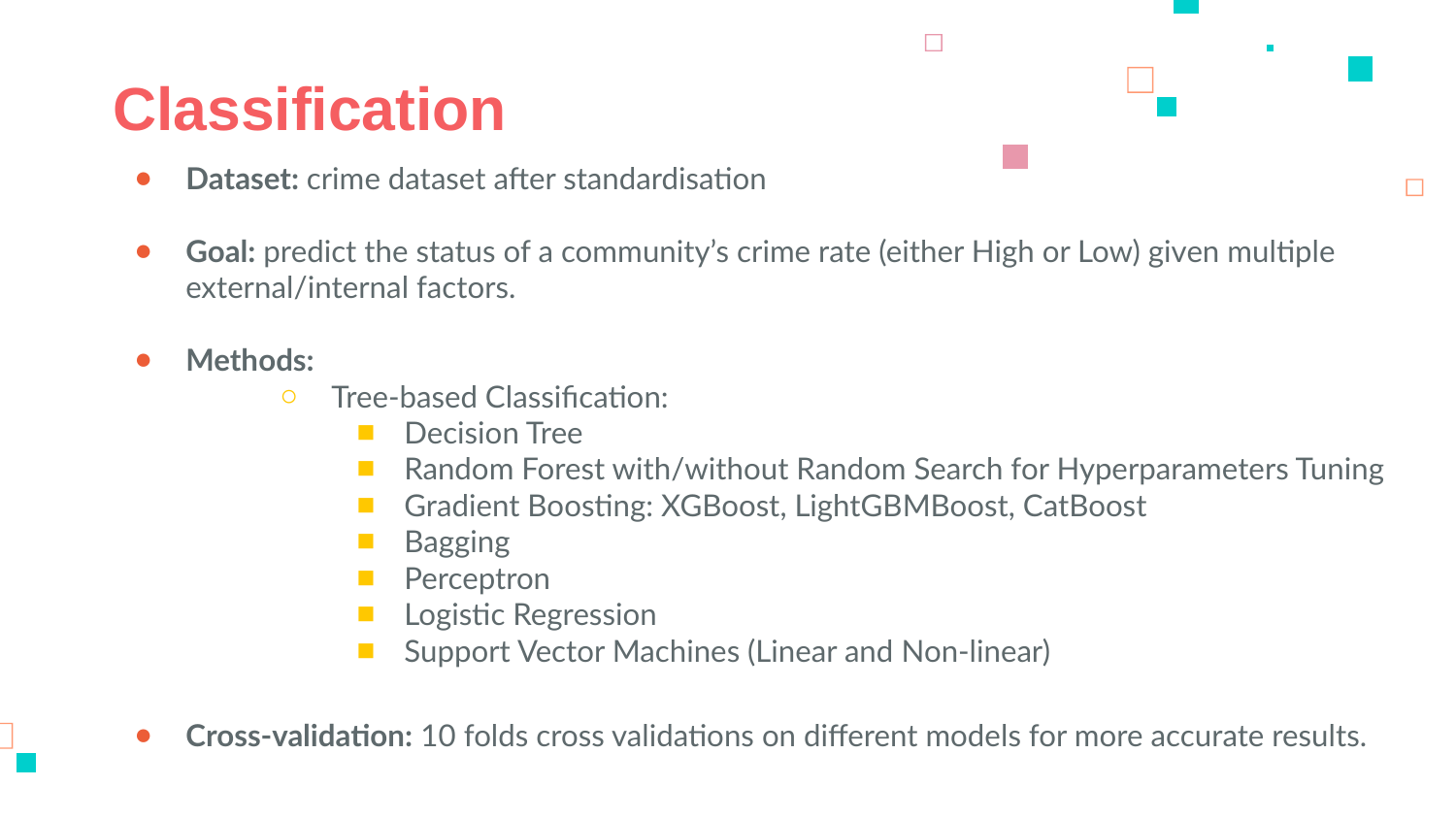

# Classification
Dataset: crime dataset after standardisation

Goal: predict the status of a community’s crime rate (either High or Low) given multiple external/internal factors.

Methods:
Tree-based Classification:
Decision Tree
Random Forest with/without Random Search for Hyperparameters Tuning
Gradient Boosting: XGBoost, LightGBMBoost, CatBoost
Bagging
Perceptron
Logistic Regression
Support Vector Machines (Linear and Non-linear)

Cross-validation: 10 folds cross validations on different models for more accurate results.